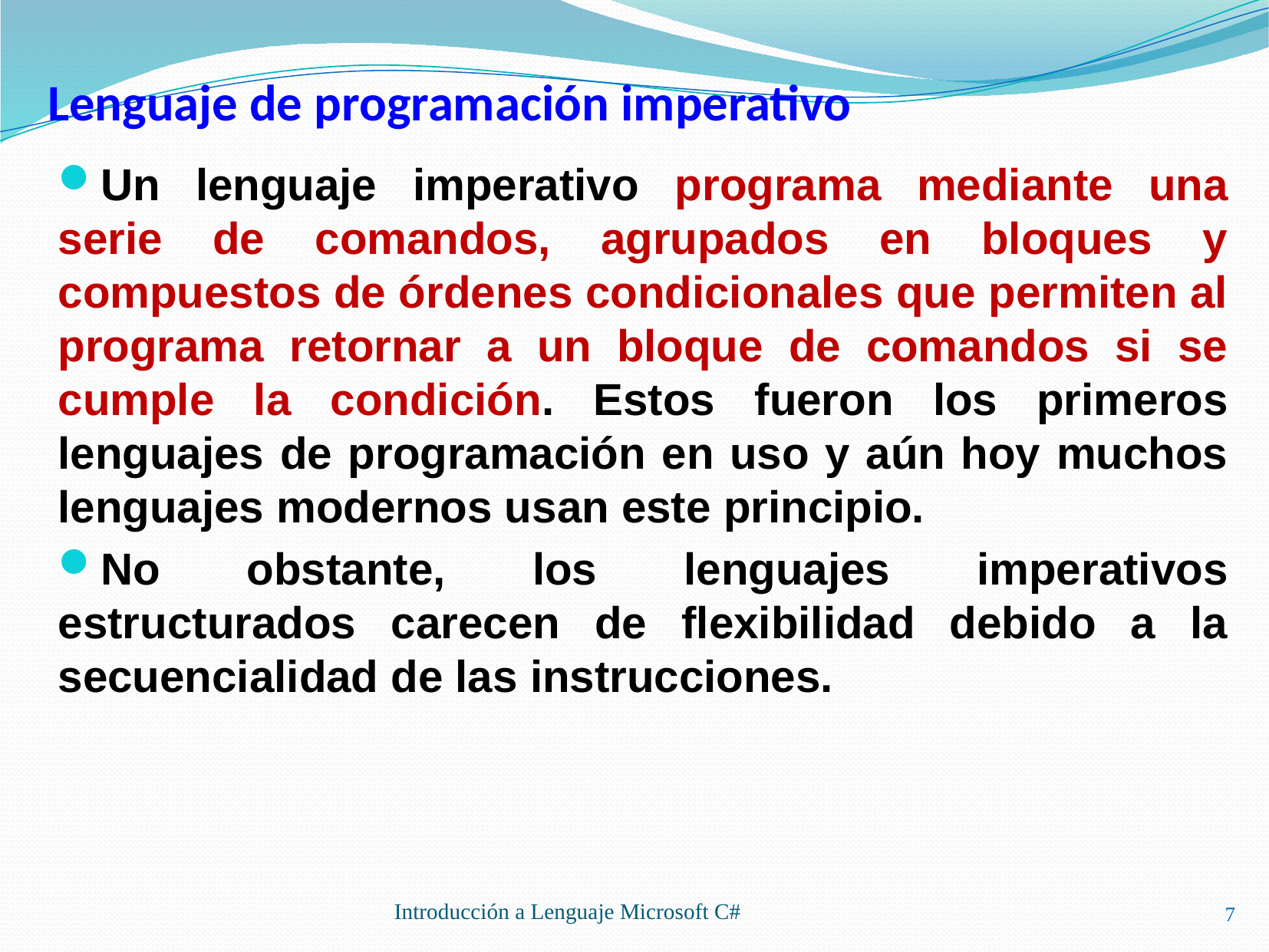

# Lenguaje de programación imperativo
Un lenguaje imperativo programa mediante una serie de comandos, agrupados en bloques y compuestos de órdenes condicionales que permiten al programa retornar a un bloque de comandos si se cumple la condición. Estos fueron los primeros lenguajes de programación en uso y aún hoy muchos lenguajes modernos usan este principio.
No obstante, los lenguajes imperativos estructurados carecen de flexibilidad debido a la secuencialidad de las instrucciones.

7
Introducción a Lenguaje Microsoft C#